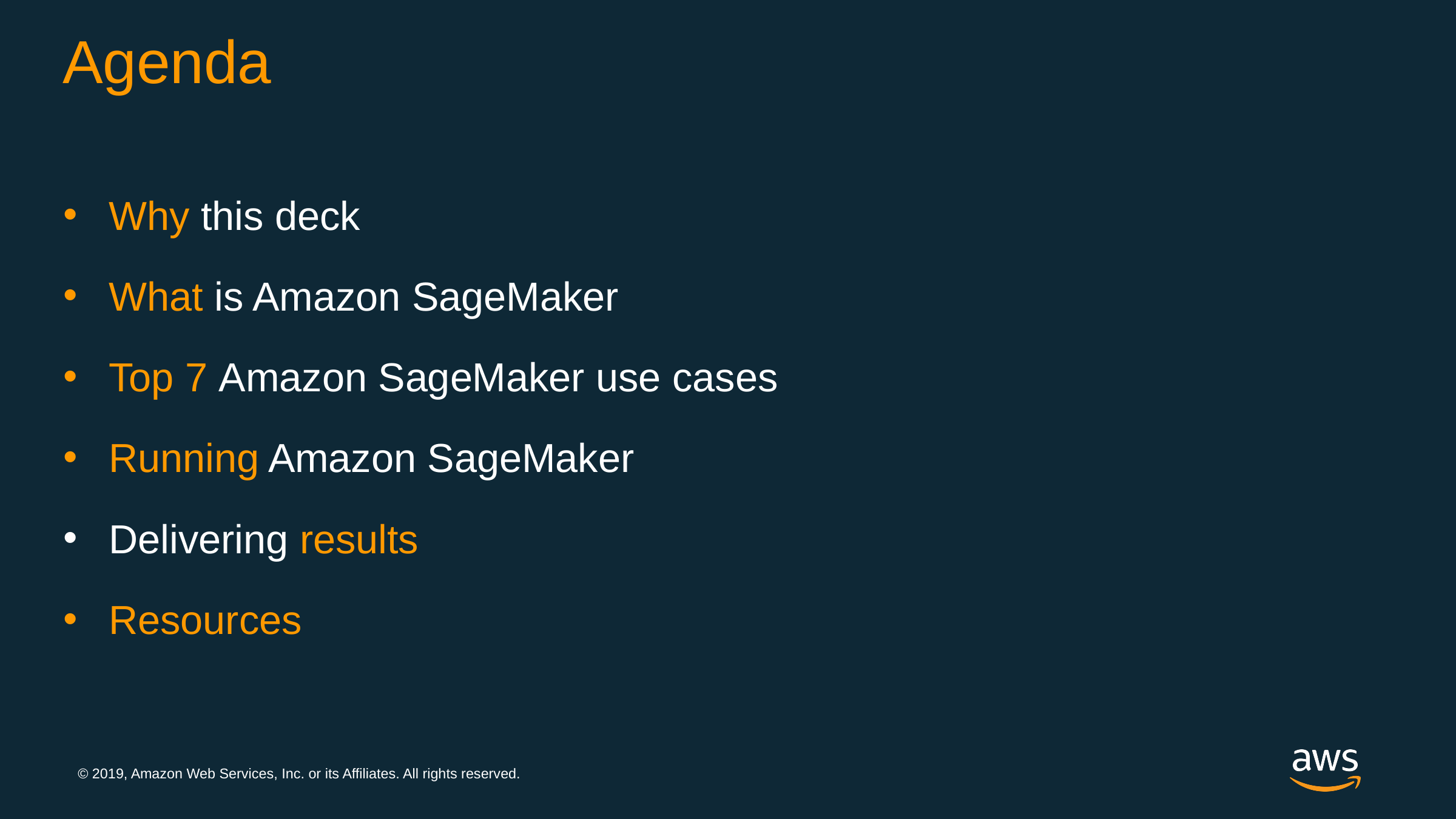

# Agenda
Why this deck
What is Amazon SageMaker
Top 7 Amazon SageMaker use cases
Running Amazon SageMaker
Delivering results
Resources